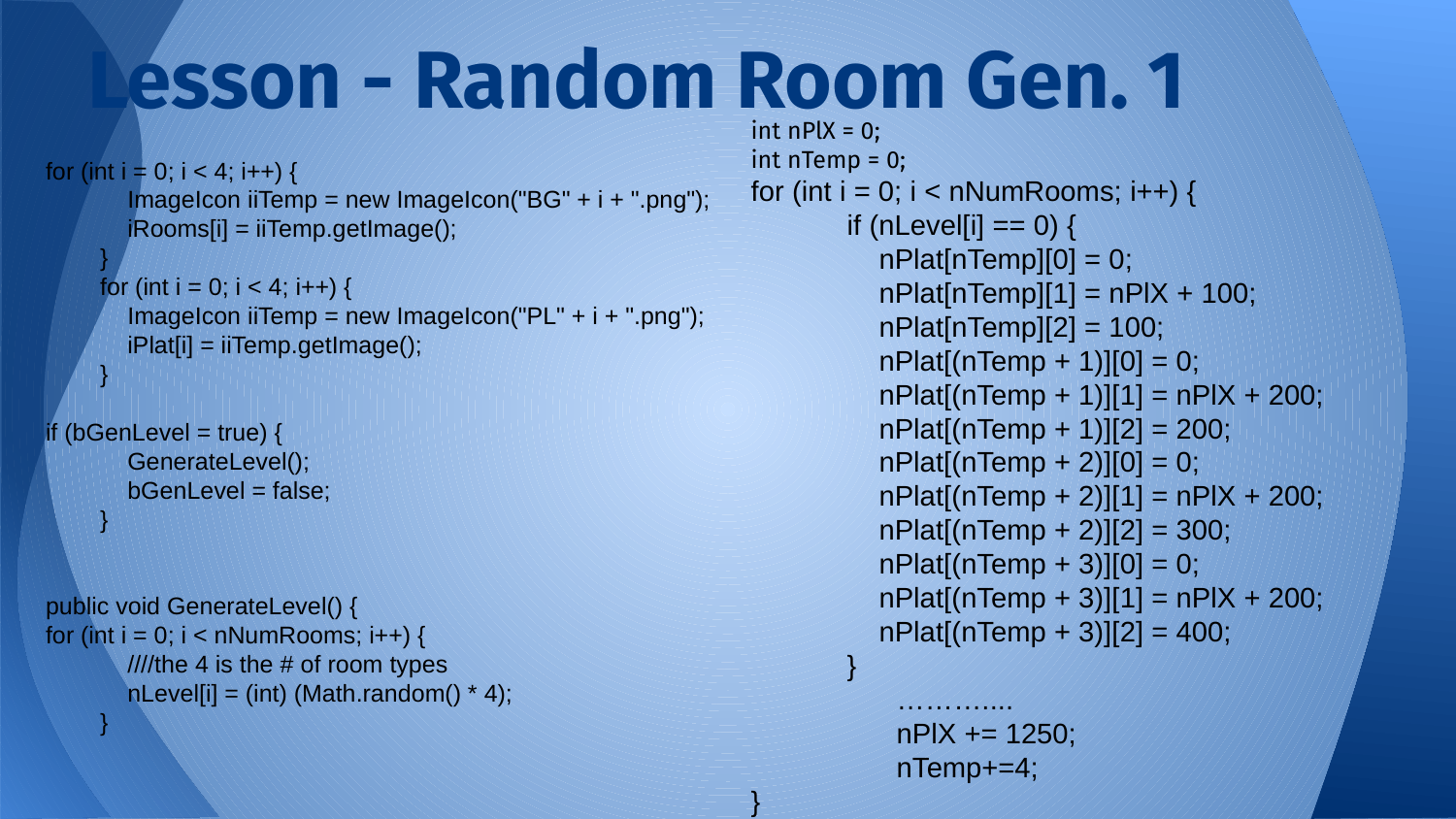

# Lesson - Random Room Gen. 1
int nPlX = 0;
int nTemp = 0;
for (int i = 0; i < nNumRooms; i++) {
            if (nLevel[i] == 0) {
                nPlat[nTemp][0] = 0;
                nPlat[nTemp][1] = nPlX + 100;
                nPlat[nTemp][2] = 100;
                nPlat[(nTemp + 1)][0] = 0;
                nPlat[(nTemp + 1)][1] = nPlX + 200;
                nPlat[(nTemp + 1)][2] = 200;
                nPlat[(nTemp + 2)][0] = 0;
                nPlat[(nTemp + 2)][1] = nPlX + 200;
                nPlat[(nTemp + 2)][2] = 300;
                nPlat[(nTemp + 3)][0] = 0;
                nPlat[(nTemp + 3)][1] = nPlX + 200;
                nPlat[(nTemp + 3)][2] = 400;
            }
………....
nPlX += 1250;
nTemp+=4;
}

for (int i = 0; i < 4; i++) {
            ImageIcon iiTemp = new ImageIcon("BG" + i + ".png");
            iRooms[i] = iiTemp.getImage();
        }
        for (int i = 0; i < 4; i++) {
            ImageIcon iiTemp = new ImageIcon("PL" + i + ".png");
            iPlat[i] = iiTemp.getImage();
        }

if (bGenLevel = true) {
            GenerateLevel();
            bGenLevel = false;
        }

public void GenerateLevel() {
for (int i = 0; i < nNumRooms; i++) {
            ////the 4 is the # of room types
            nLevel[i] = (int) (Math.random() * 4);
        }